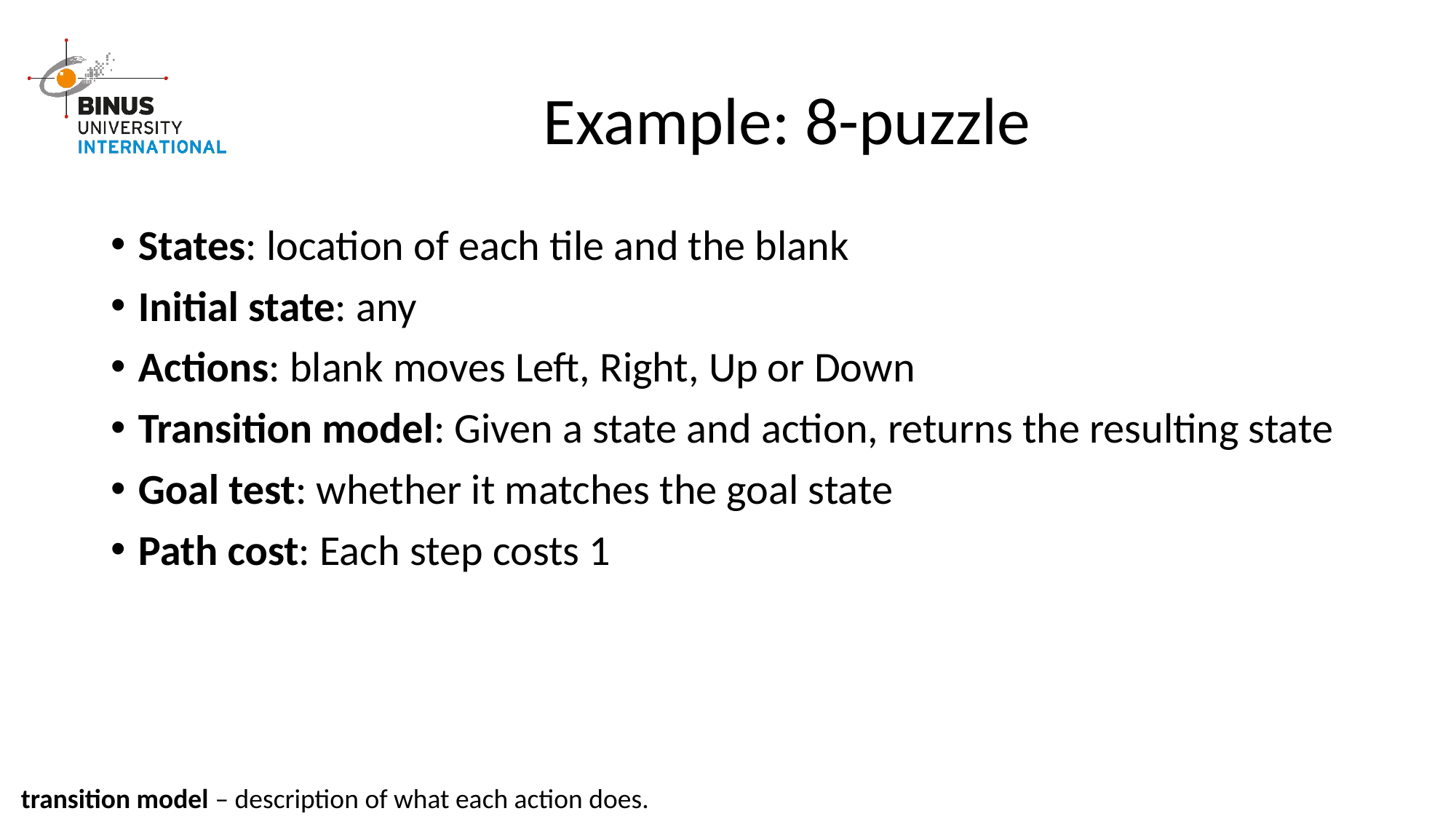

# Example: 8-puzzle
States: location of each tile and the blank
Initial state: any
Actions: blank moves Left, Right, Up or Down
Transition model: Given a state and action, returns the resulting state
Goal test: whether it matches the goal state
Path cost: Each step costs 1
transition model – description of what each action does.